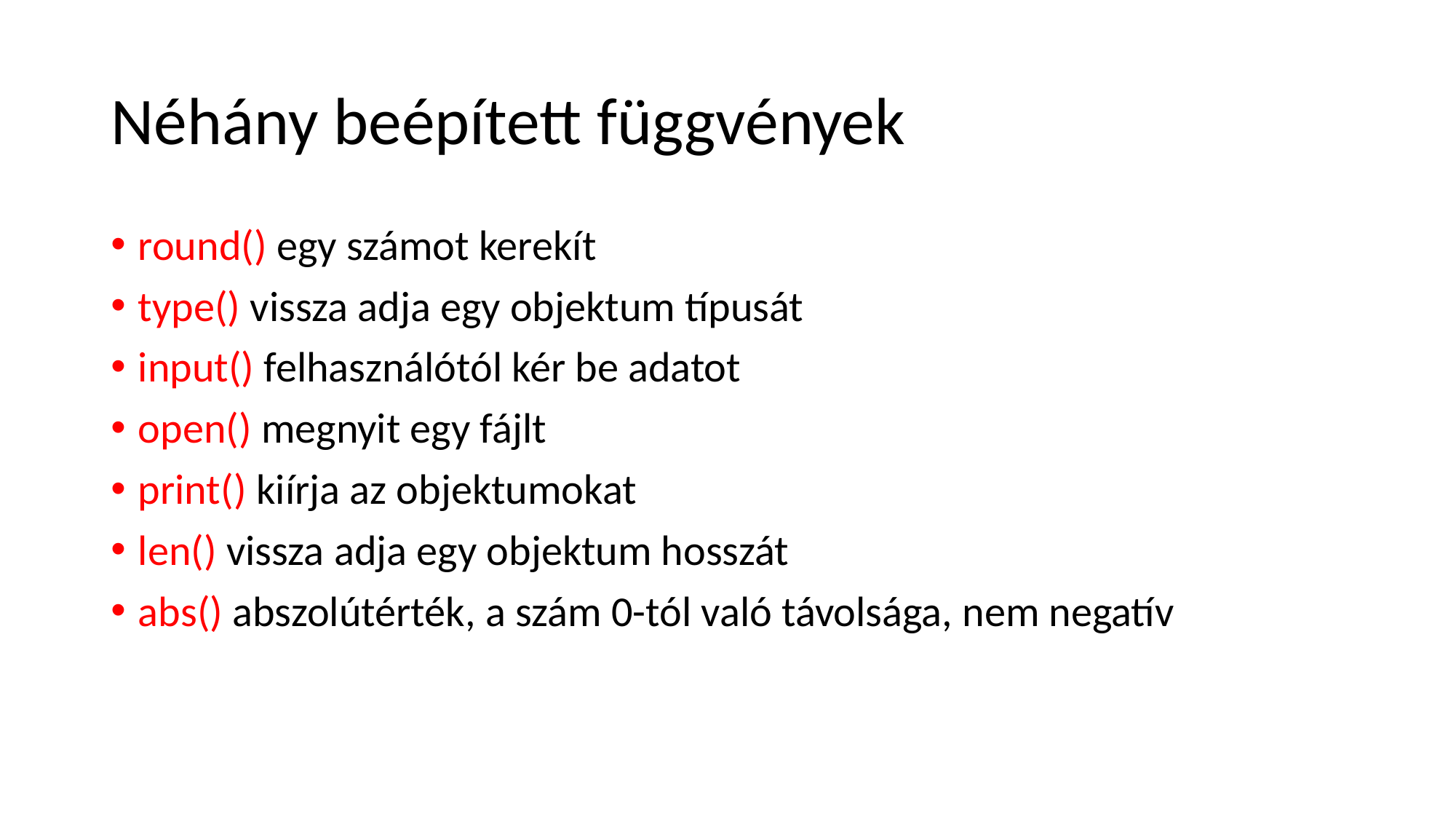

# Néhány beépített függvények
round() egy számot kerekít
type() vissza adja egy objektum típusát
input() felhasználótól kér be adatot
open() megnyit egy fájlt
print() kiírja az objektumokat
len() vissza adja egy objektum hosszát
abs() abszolútérték, a szám 0-tól való távolsága, nem negatív